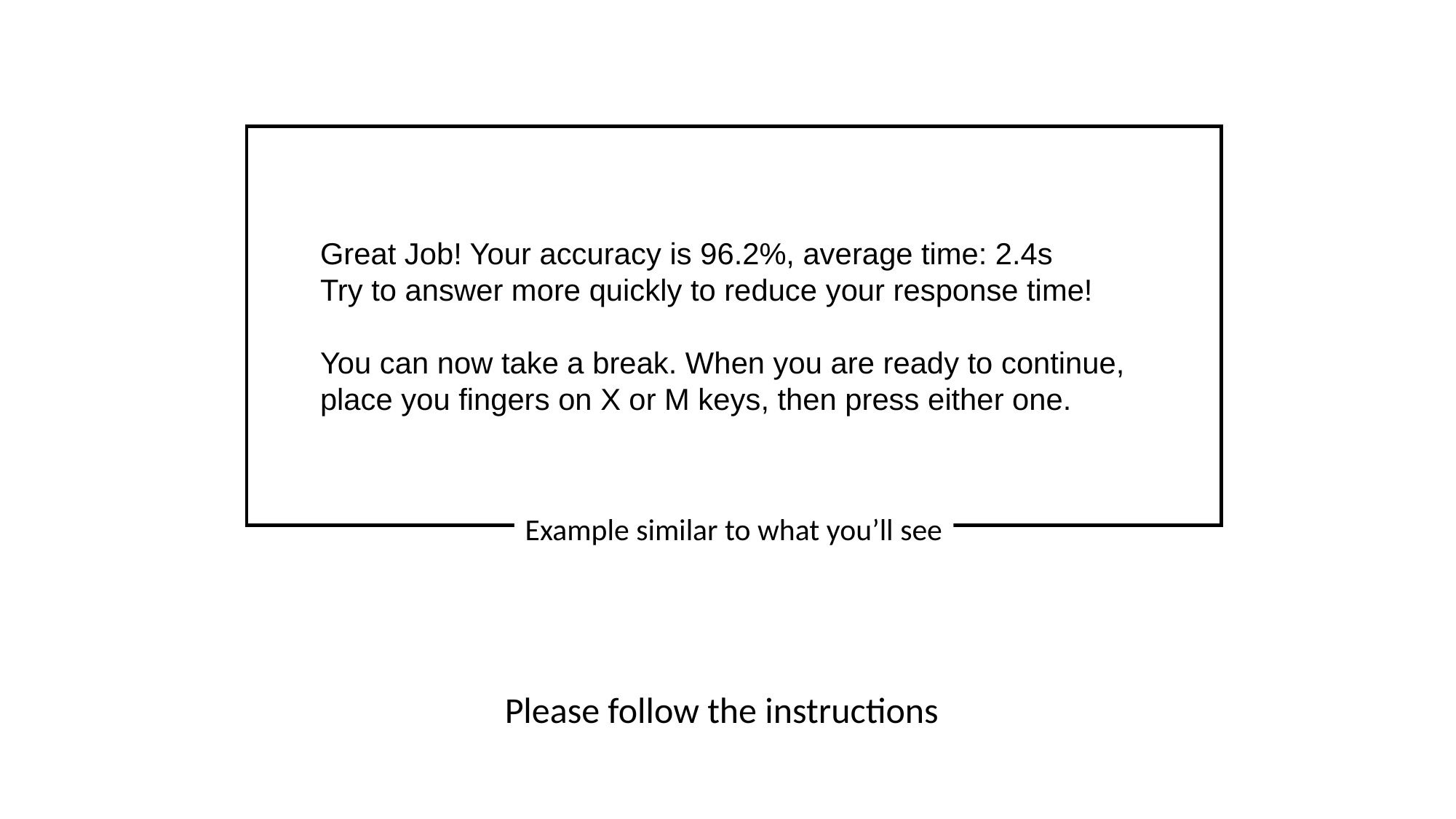

Great Job! Your accuracy is 96.2%, average time: 2.4s
Try to answer more quickly to reduce your response time!

You can now take a break. When you are ready to continue, place you fingers on X or M keys, then press either one.
Example similar to what you’ll see
Please follow the instructions